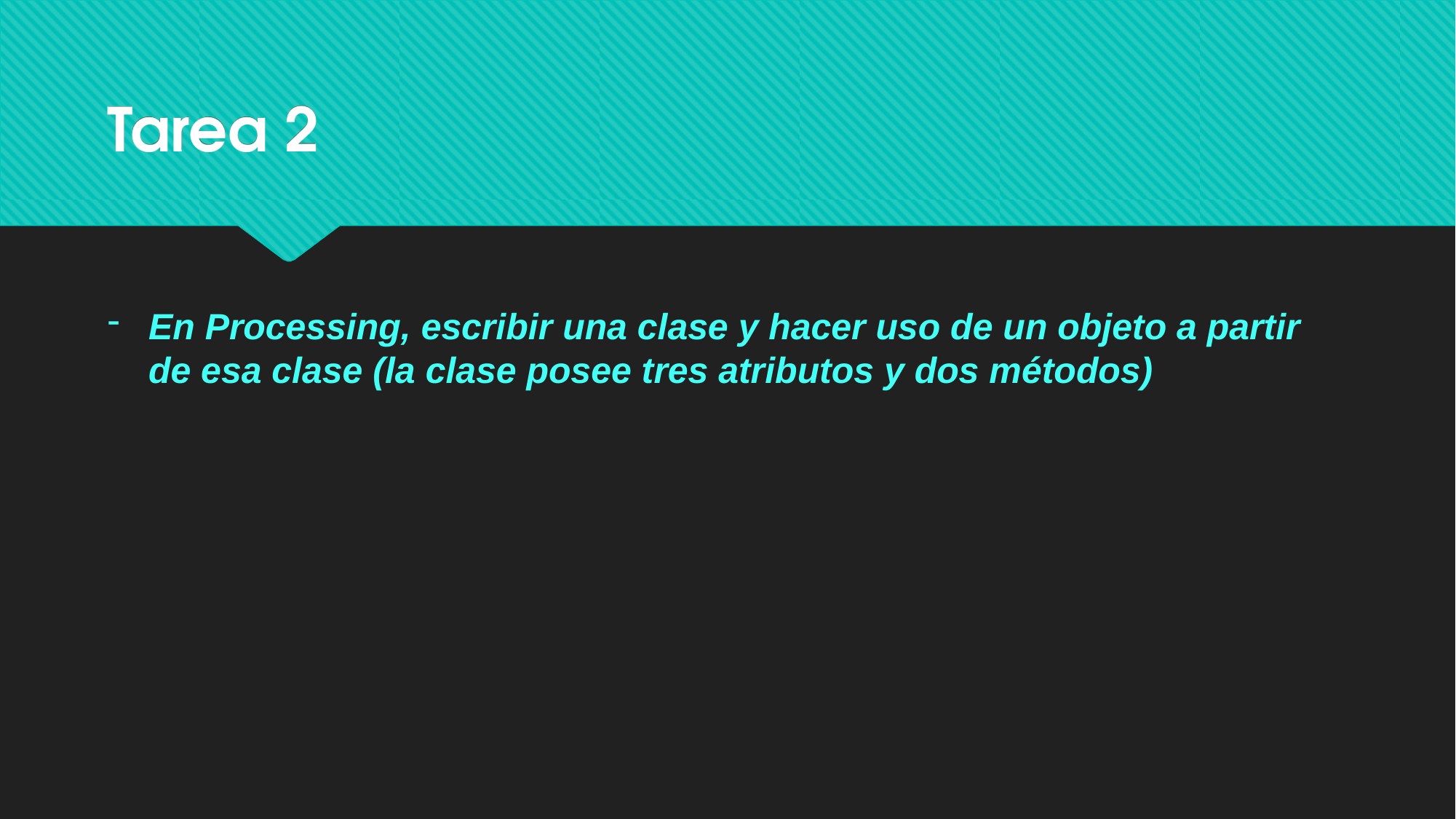

# Tarea 2
En Processing, escribir una clase y hacer uso de un objeto a partir de esa clase (la clase posee tres atributos y dos métodos)